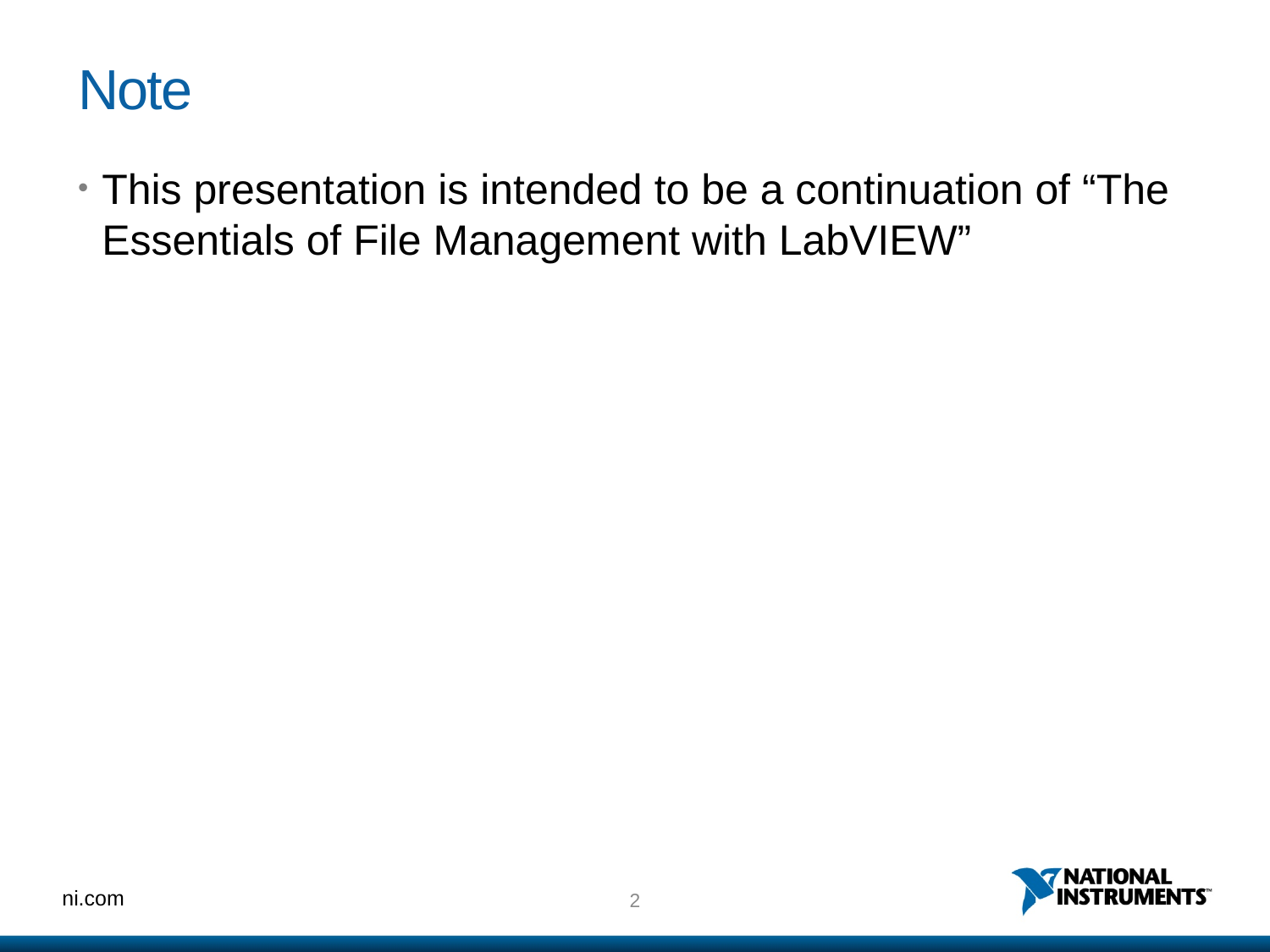

# Note
This presentation is intended to be a continuation of “The Essentials of File Management with LabVIEW”